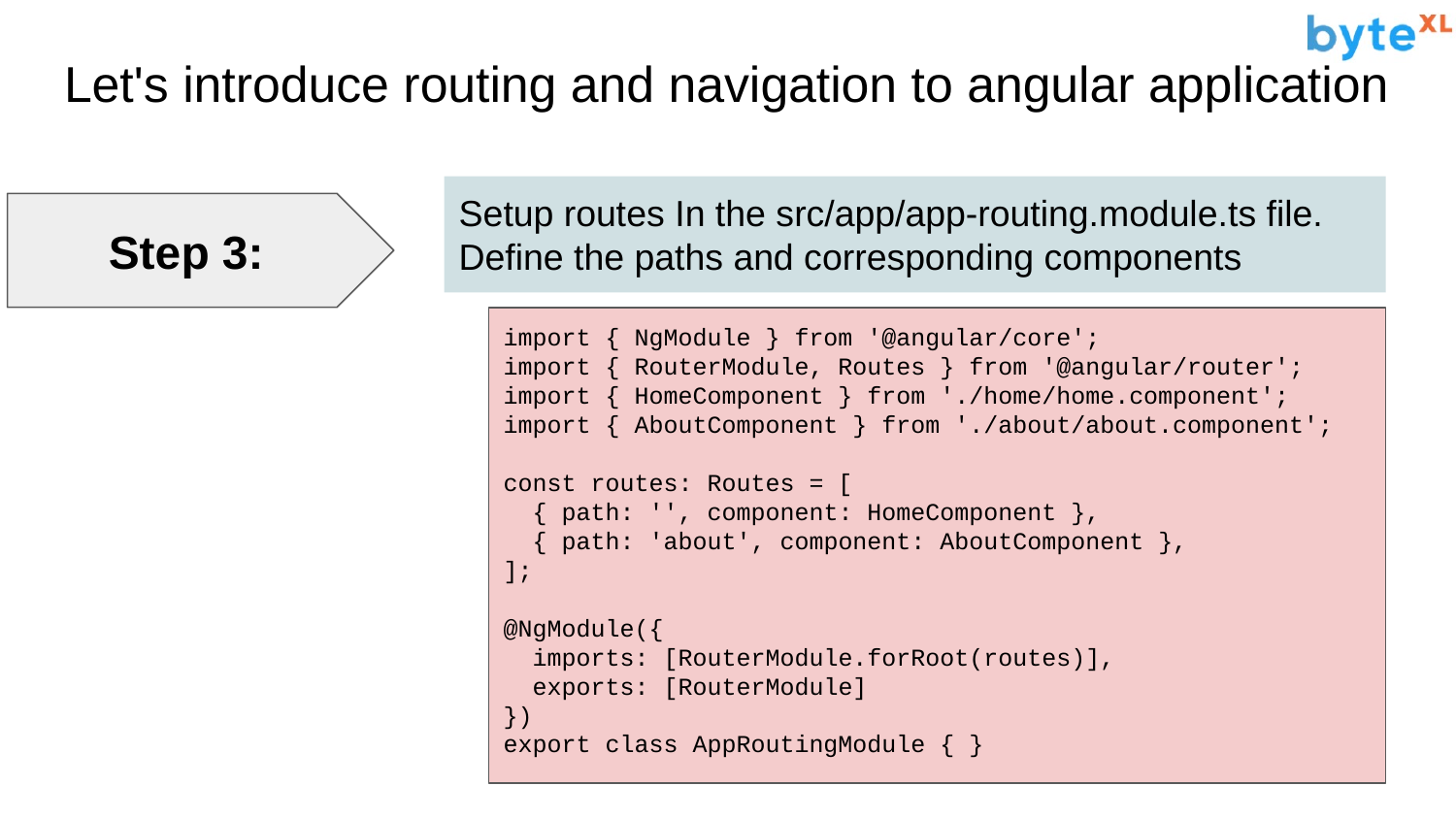

# Let's introduce routing and navigation to angular application
Setup routes In the src/app/app-routing.module.ts file. Define the paths and corresponding components
Step 3:
import { NgModule } from '@angular/core';
import { RouterModule, Routes } from '@angular/router';
import { HomeComponent } from './home/home.component';
import { AboutComponent } from './about/about.component';

const routes: Routes = [
  { path: '', component: HomeComponent },
  { path: 'about', component: AboutComponent },
];

@NgModule({
  imports: [RouterModule.forRoot(routes)],
  exports: [RouterModule]
})
export class AppRoutingModule { }